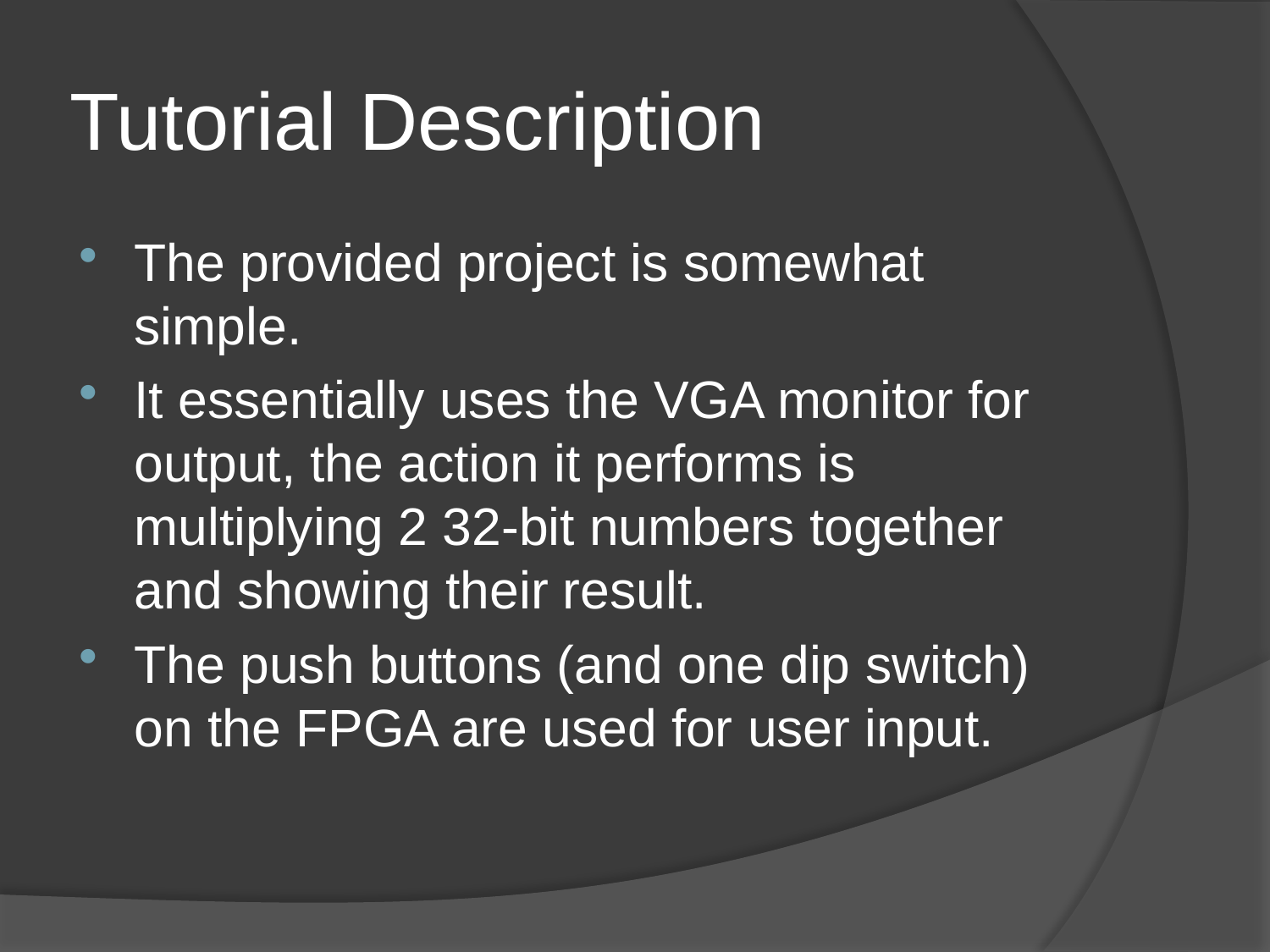

# Tutorial Description
The provided project is somewhat simple.
It essentially uses the VGA monitor for output, the action it performs is multiplying 2 32-bit numbers together and showing their result.
The push buttons (and one dip switch) on the FPGA are used for user input.